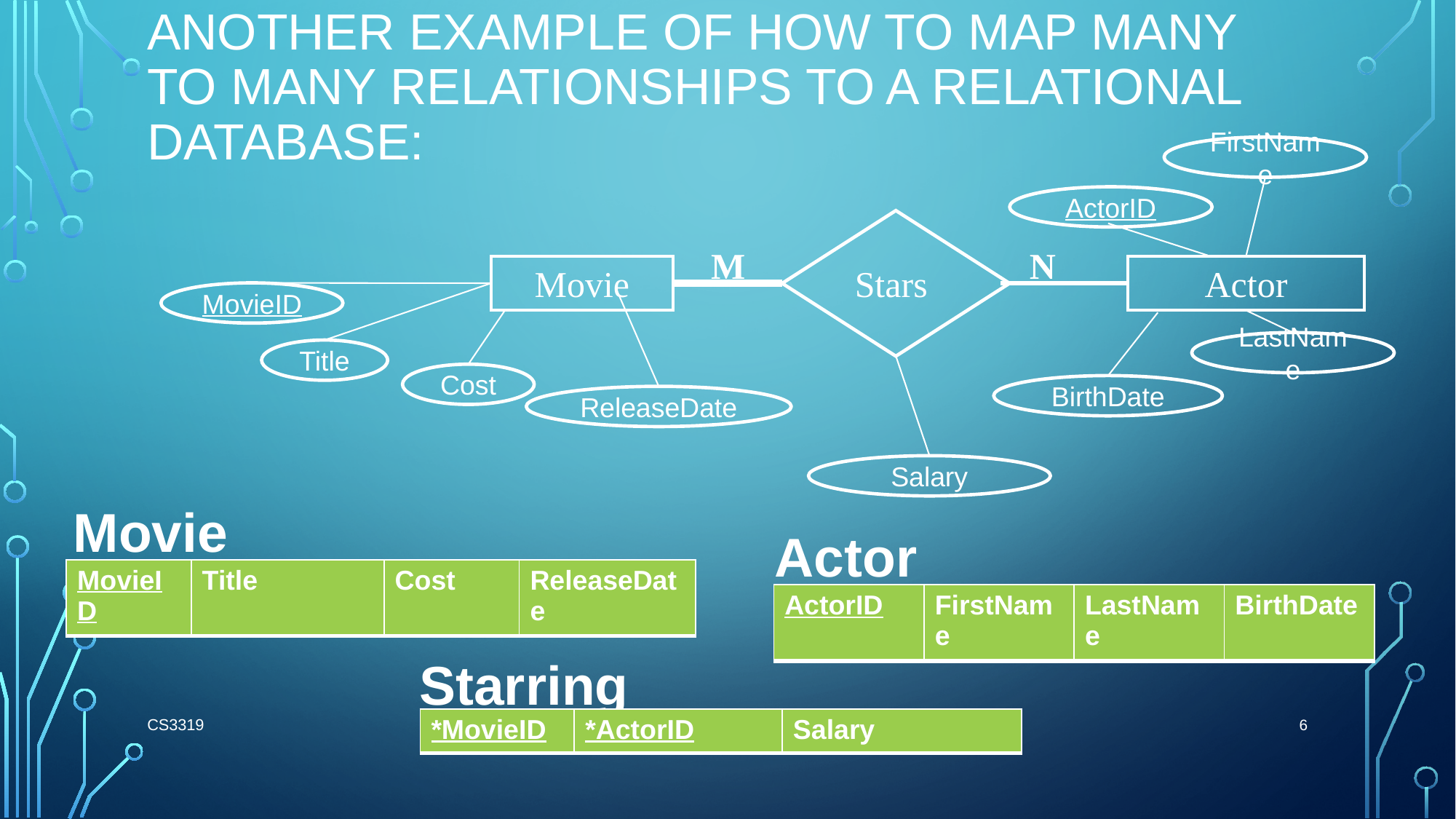

# Another example of how to Map Many to Many RELATIONSHIPS to a relational Database:
FirstName
ActorID

Stars
M
N
Movie
Actor
MovieID
LastName
Title
Cost
BirthDate
ReleaseDate
Salary
Movie
Actor
| MovieID | Title | Cost | ReleaseDate |
| --- | --- | --- | --- |
| ActorID | FirstName | LastName | BirthDate |
| --- | --- | --- | --- |
Starring
6
CS3319
| \*MovieID | \*ActorID | Salary |
| --- | --- | --- |